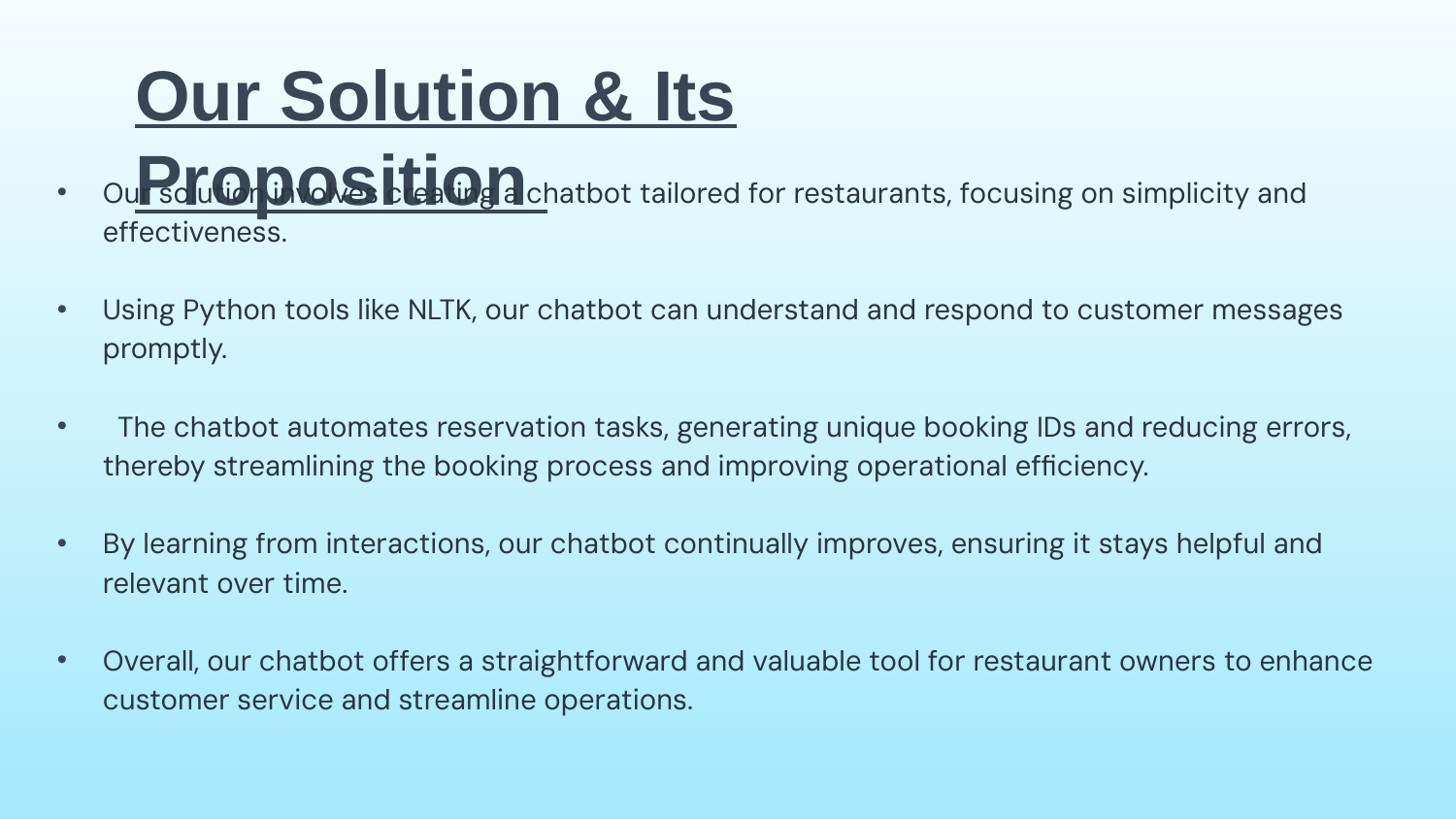

# Our Solution & Its Proposition
Our solution involves creating a chatbot tailored for restaurants, focusing on simplicity and effectiveness.

Using Python tools like NLTK, our chatbot can understand and respond to customer messages promptly.

  The chatbot automates reservation tasks, generating unique booking IDs and reducing errors, thereby streamlining the booking process and improving operational efficiency.

By learning from interactions, our chatbot continually improves, ensuring it stays helpful and relevant over time.

Overall, our chatbot offers a straightforward and valuable tool for restaurant owners to enhance customer service and streamline operations.